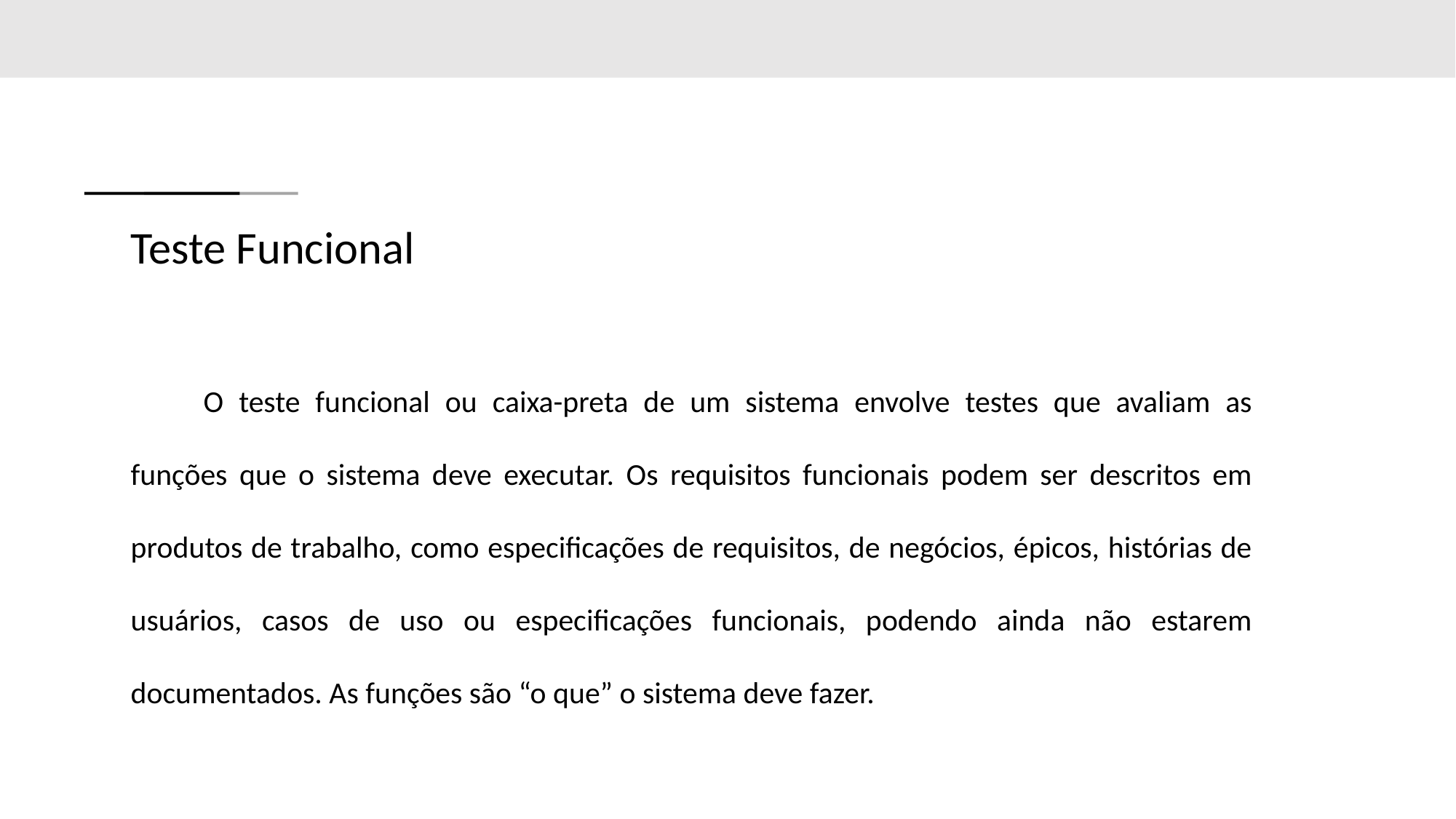

# Teste Funcional
O teste funcional ou caixa-preta de um sistema envolve testes que avaliam as funções que o sistema deve executar. Os requisitos funcionais podem ser descritos em produtos de trabalho, como especificações de requisitos, de negócios, épicos, histórias de usuários, casos de uso ou especificações funcionais, podendo ainda não estarem documentados. As funções são “o que” o sistema deve fazer.